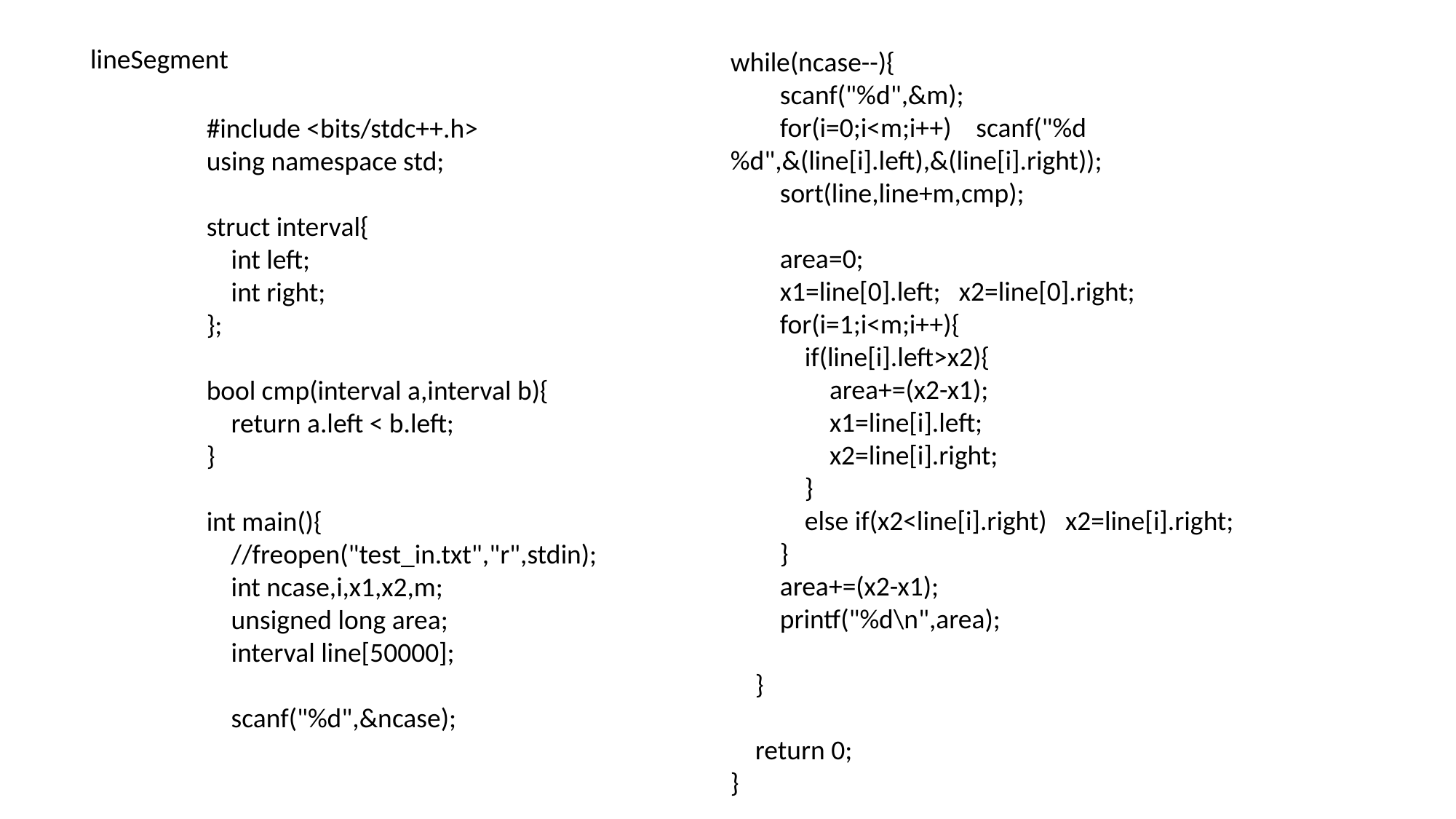

lineSegment
while(ncase--){
        scanf("%d",&m);
        for(i=0;i<m;i++)    scanf("%d%d",&(line[i].left),&(line[i].right));
        sort(line,line+m,cmp);

        area=0;
        x1=line[0].left;   x2=line[0].right;
        for(i=1;i<m;i++){
            if(line[i].left>x2){
                area+=(x2-x1);
                x1=line[i].left;
                x2=line[i].right;
            }
            else if(x2<line[i].right)   x2=line[i].right;
        }
        area+=(x2-x1);
        printf("%d\n",area);

    }

    return 0;
}
#include <bits/stdc++.h>
using namespace std;

struct interval{
    int left;
    int right;
};

bool cmp(interval a,interval b){
    return a.left < b.left;
}

int main(){
    //freopen("test_in.txt","r",stdin);
    int ncase,i,x1,x2,m;
    unsigned long area;
    interval line[50000];

    scanf("%d",&ncase);